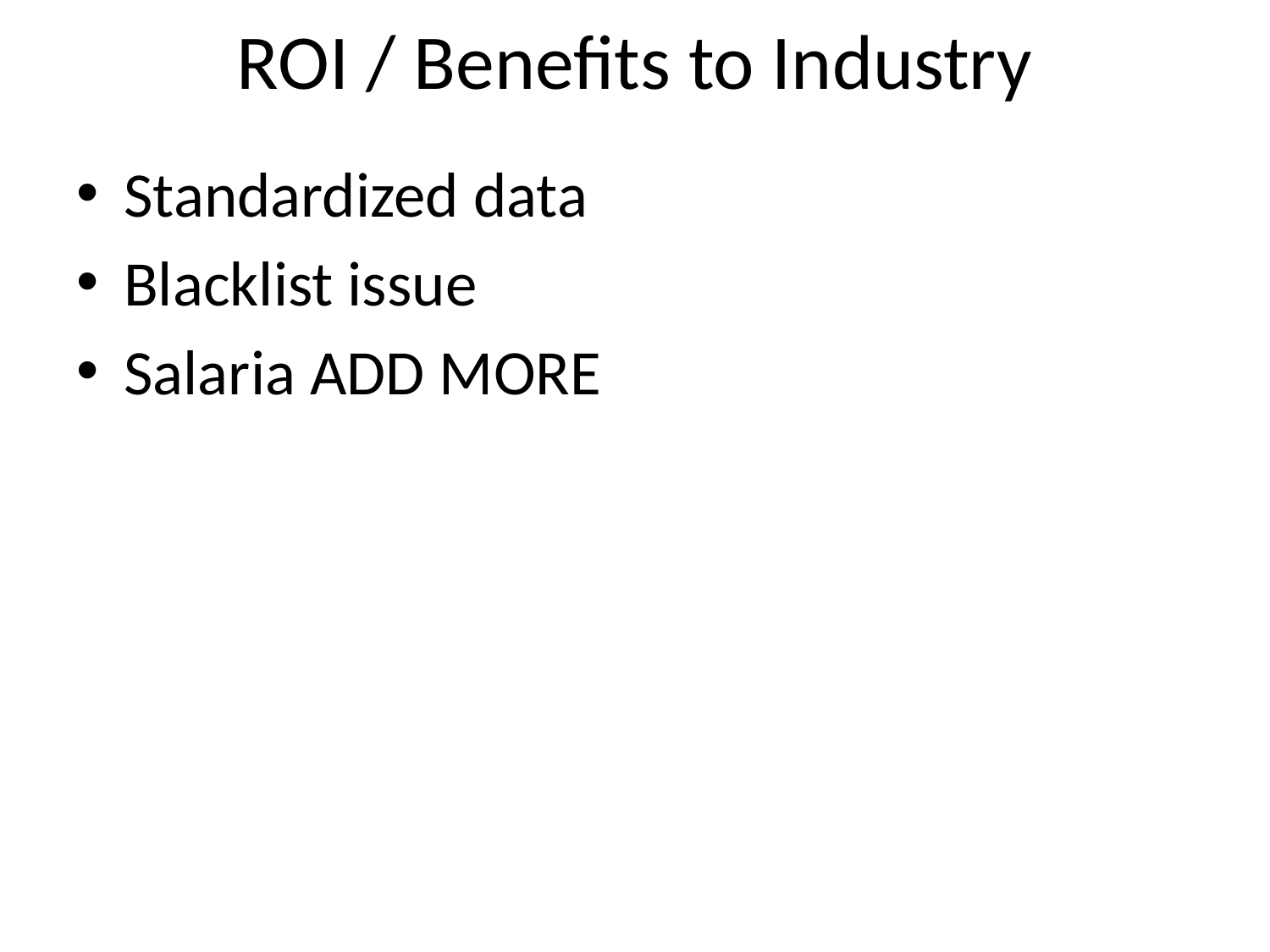

# ROI / Benefits to Industry
Standardized data
Blacklist issue
Salaria ADD MORE